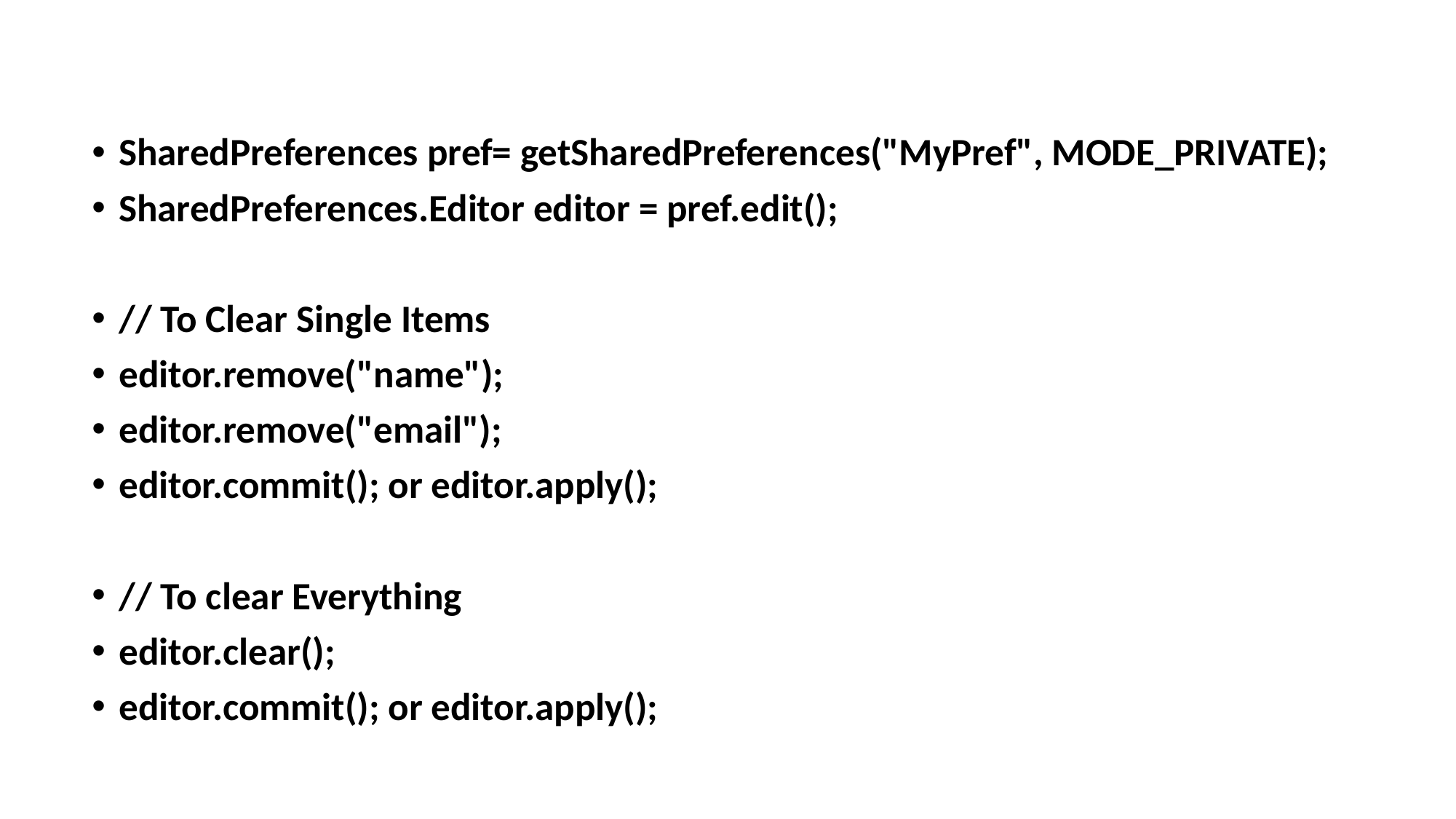

SharedPreferences pref= getSharedPreferences("MyPref", MODE_PRIVATE);
SharedPreferences.Editor editor = pref.edit();

// To Clear Single Items
editor.remove("name");
editor.remove("email");
editor.commit(); or editor.apply();

// To clear Everything
editor.clear();
editor.commit(); or editor.apply();